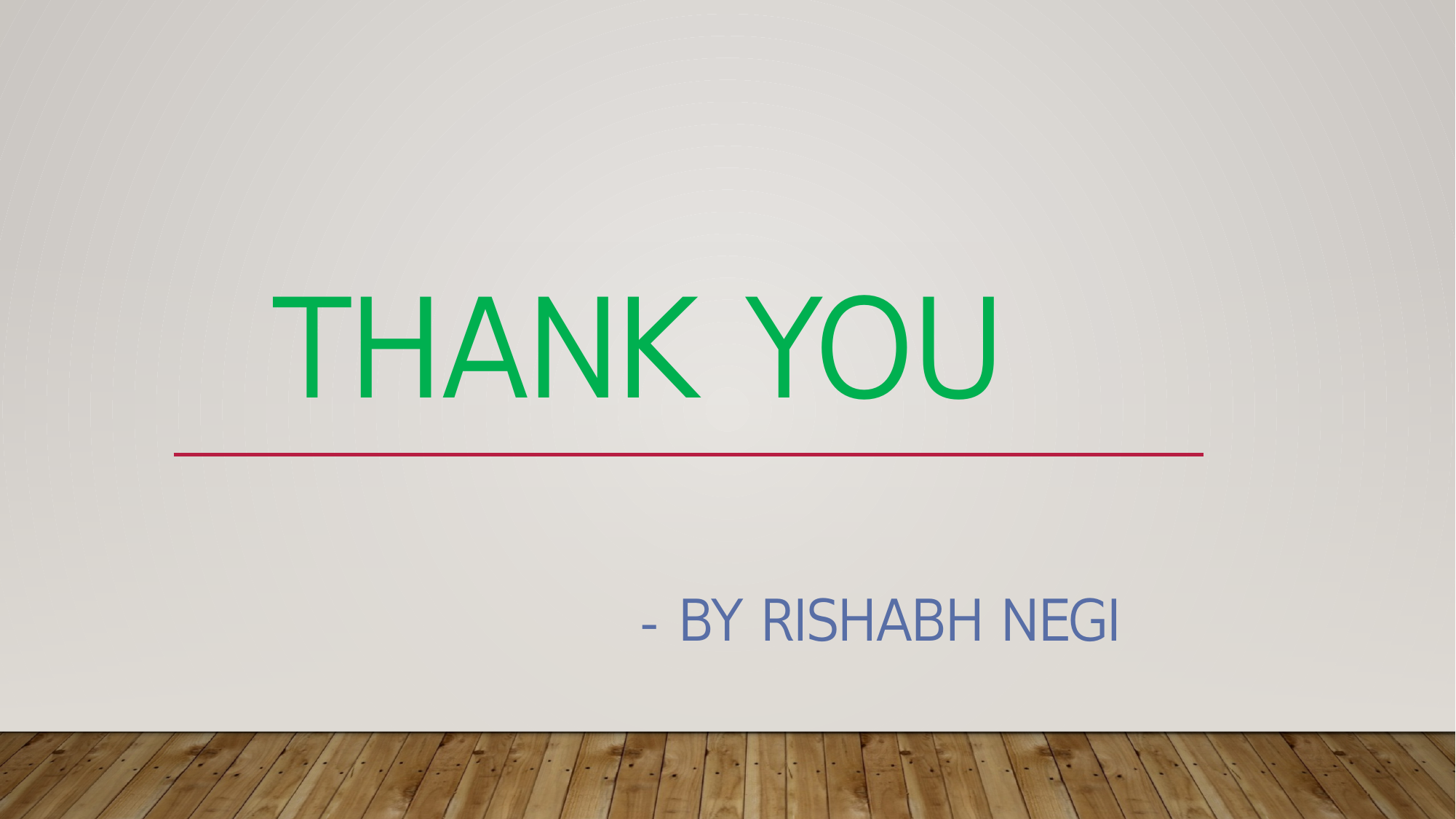

# THANK YOU
- BY RISHABH NEGI